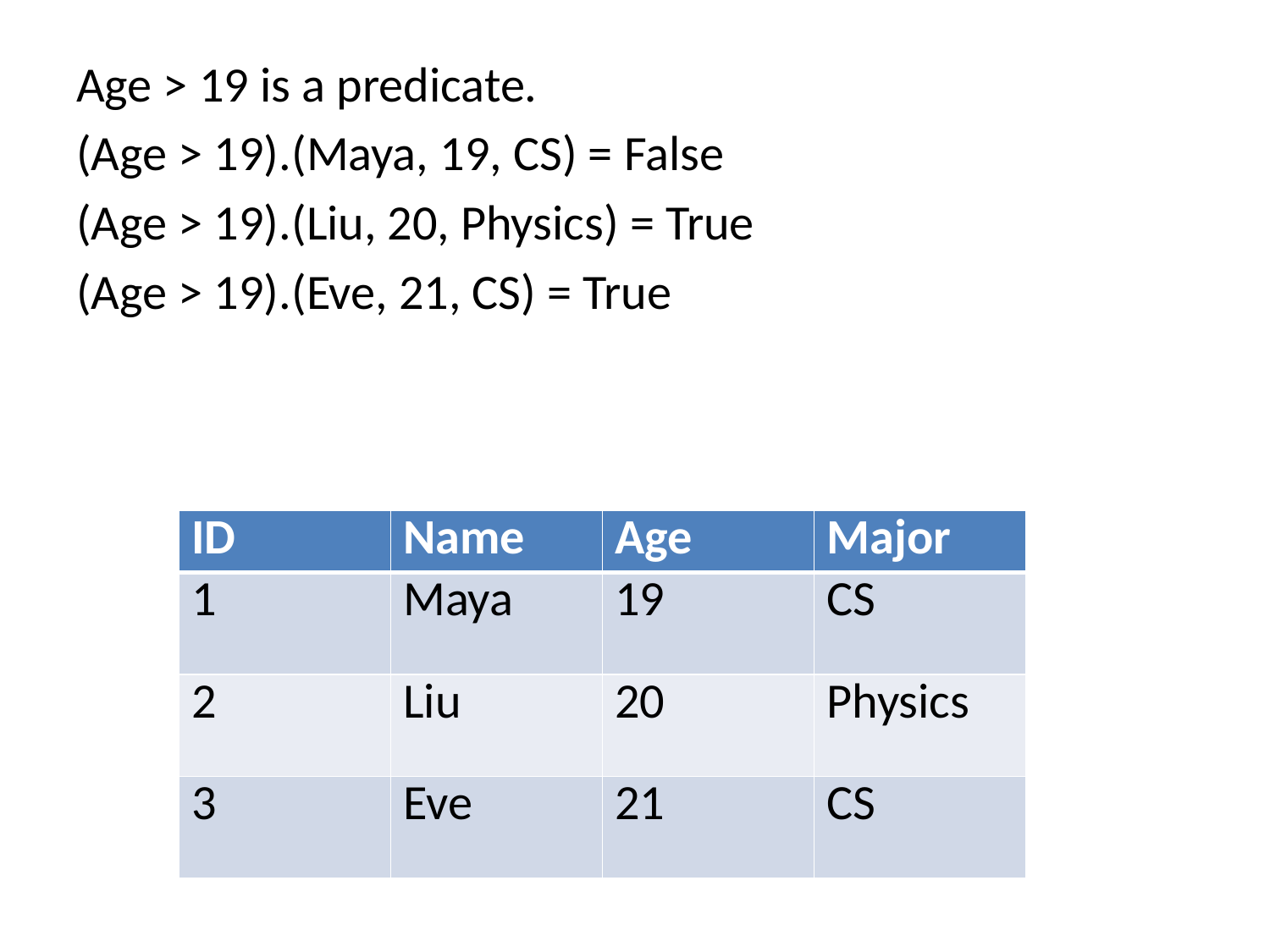

Age > 19 is a predicate.
(Age > 19).(Maya, 19, CS) = False
(Age > 19).(Liu, 20, Physics) = True
(Age > 19).(Eve, 21, CS) = True

| ID | Name | Age | Major |
| --- | --- | --- | --- |
| 1 | Maya | 19 | CS |
| 2 | Liu | 20 | Physics |
| 3 | Eve | 21 | CS |